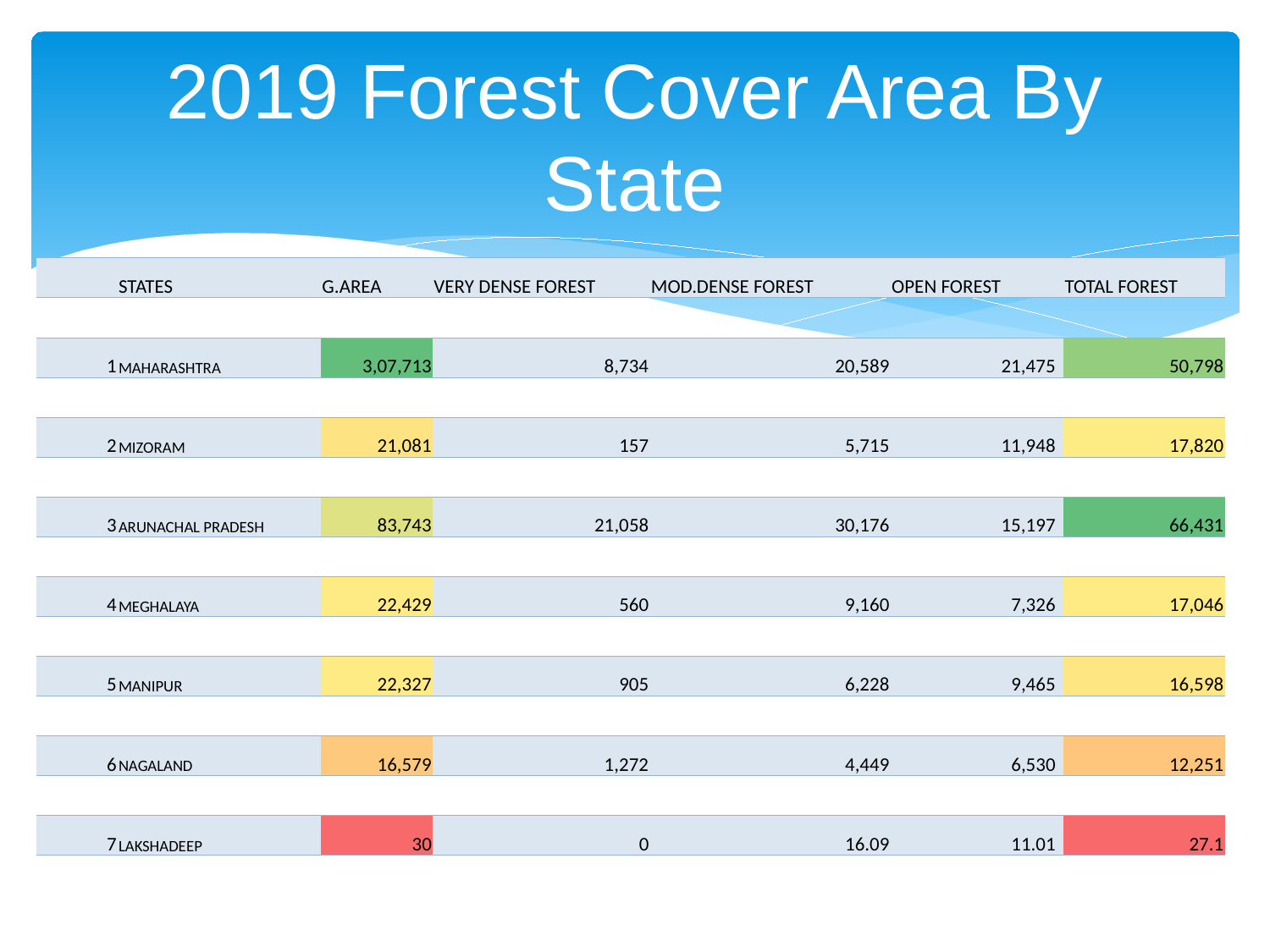

# 2019 Forest Cover Area By State
|  |  |  |  |  |  |  |  |  |
| --- | --- | --- | --- | --- | --- | --- | --- | --- |
|  |  | STATES | G.AREA | VERY DENSE FOREST | MOD.DENSE FOREST | OPEN FOREST |  | TOTAL FOREST |
|  |  |  |  |  |  |  |  |  |
|  | 1 | MAHARASHTRA | 3,07,713 | 8,734 | 20,589 | 21,475 |  | 50,798 |
|  |  |  |  |  |  |  |  |  |
|  | 2 | MIZORAM | 21,081 | 157 | 5,715 | 11,948 |  | 17,820 |
|  |  |  |  |  |  |  |  |  |
|  | 3 | ARUNACHAL PRADESH | 83,743 | 21,058 | 30,176 | 15,197 |  | 66,431 |
|  |  |  |  |  |  |  |  |  |
|  | 4 | MEGHALAYA | 22,429 | 560 | 9,160 | 7,326 |  | 17,046 |
|  |  |  |  |  |  |  |  |  |
|  | 5 | MANIPUR | 22,327 | 905 | 6,228 | 9,465 |  | 16,598 |
|  |  |  |  |  |  |  |  |  |
|  | 6 | NAGALAND | 16,579 | 1,272 | 4,449 | 6,530 |  | 12,251 |
|  |  |  |  |  |  |  |  |  |
|  | 7 | LAKSHADEEP | 30 | 0 | 16.09 | 11.01 |  | 27.1 |